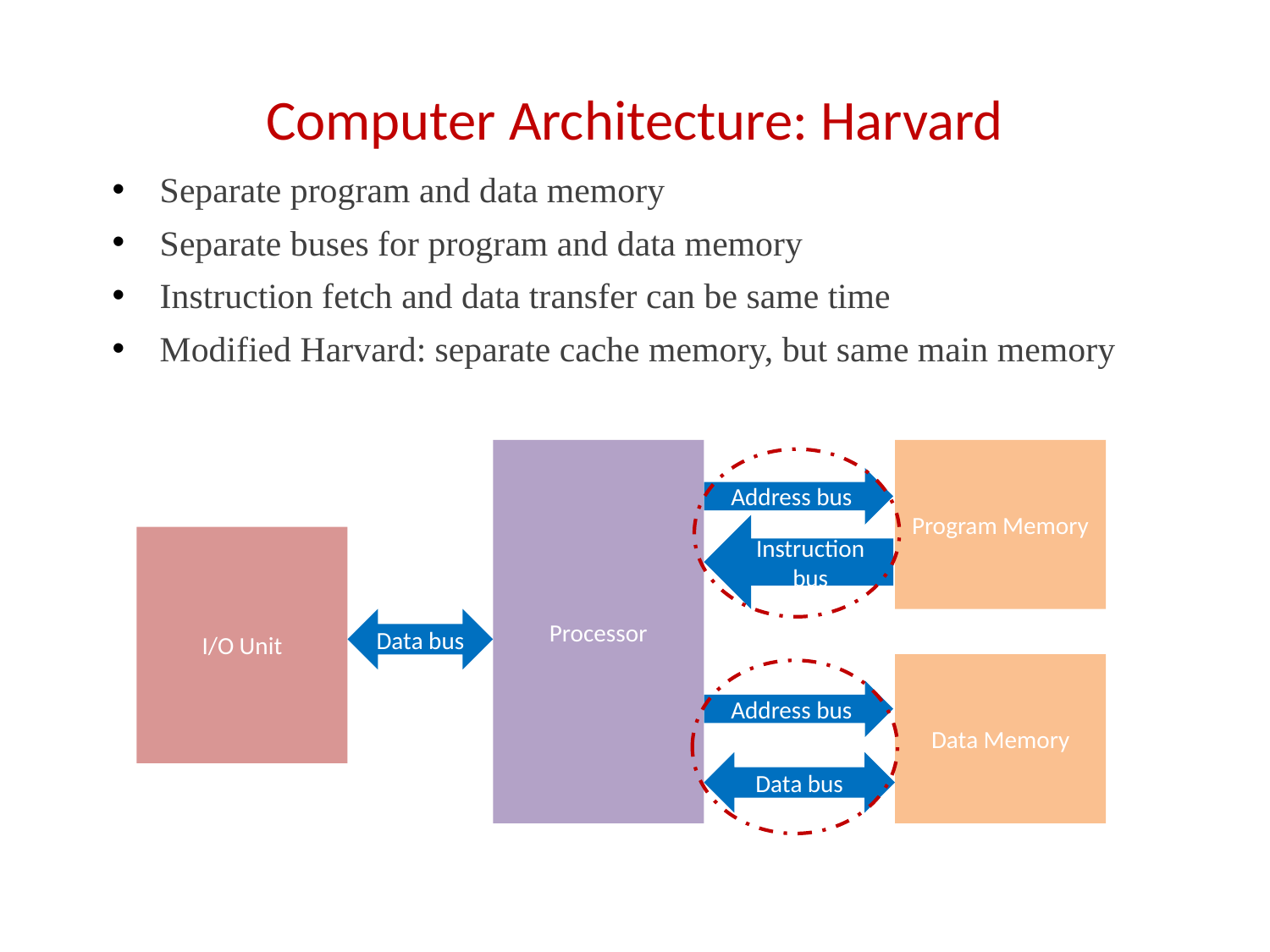

# Computer Architecture: Harvard
Separate program and data memory
Separate buses for program and data memory
Instruction fetch and data transfer can be same time
Modified Harvard: separate cache memory, but same main memory

Processor
Program Memory

Address bus
Instruction bus
I/O Unit
Data bus
Data Memory

Address bus
Data bus